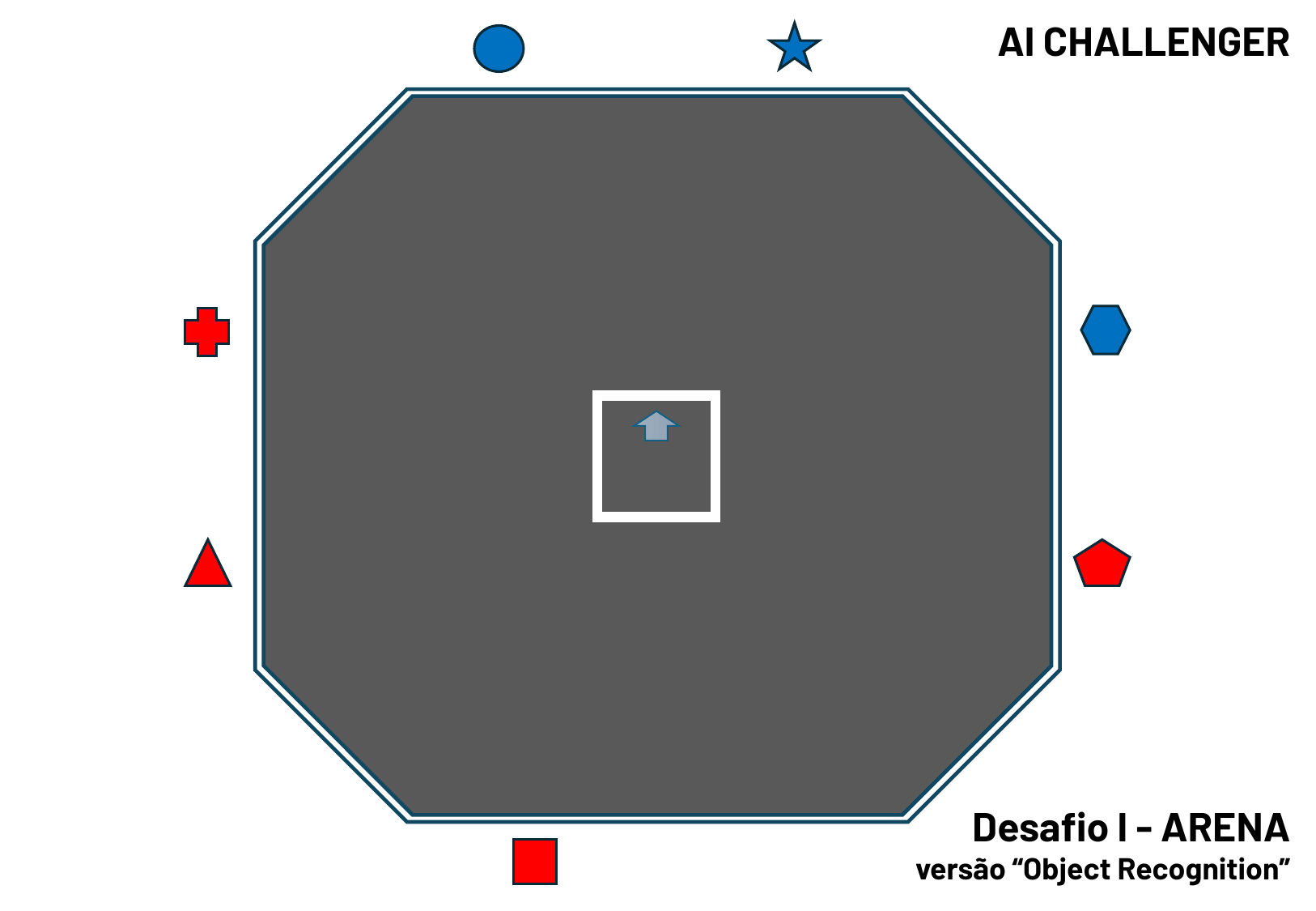

AI CHALLENGER

Desafio I - ARENA
versão “Object Recognition”